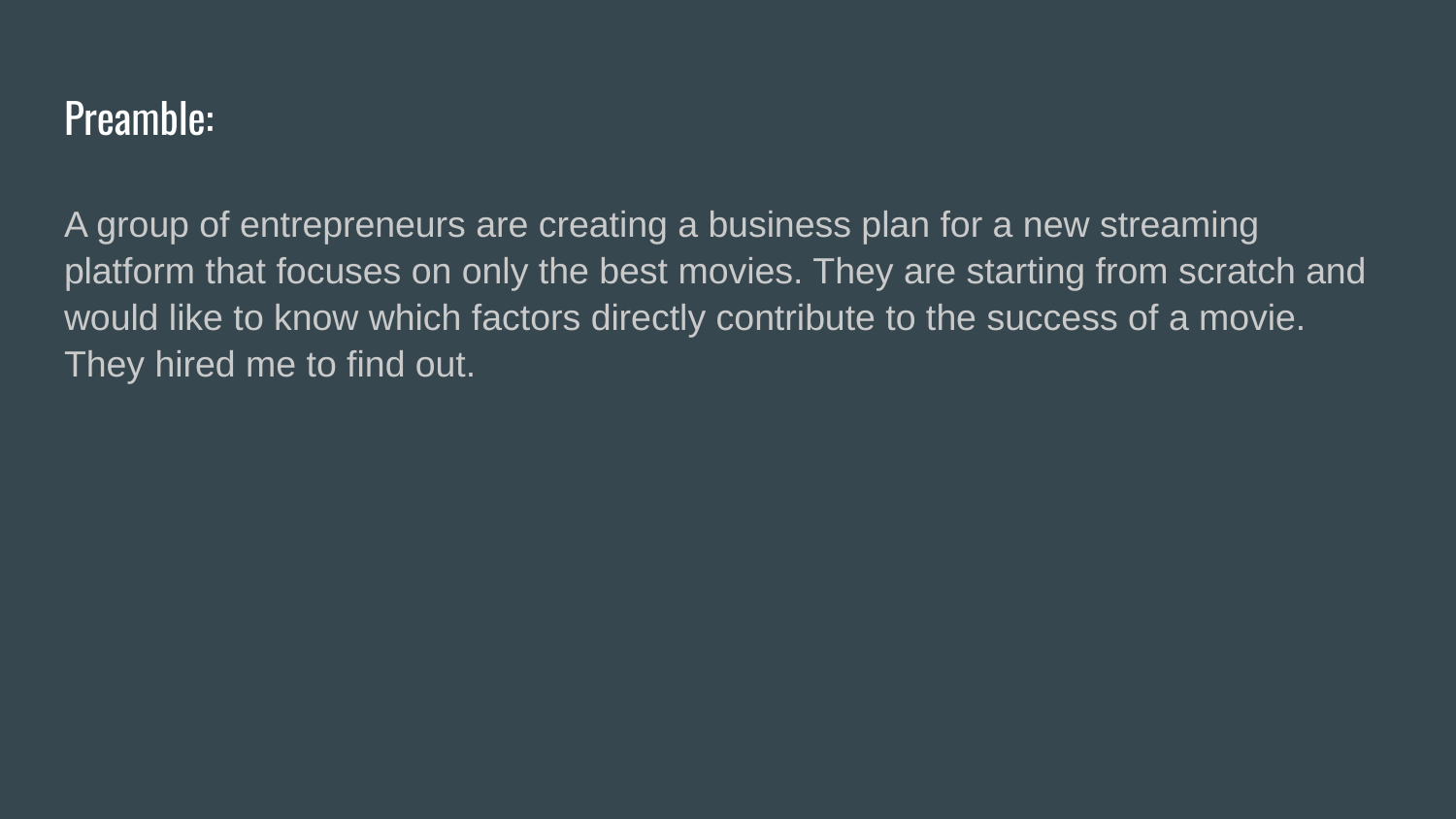

# Preamble:
A group of entrepreneurs are creating a business plan for a new streaming platform that focuses on only the best movies. They are starting from scratch and would like to know which factors directly contribute to the success of a movie. They hired me to find out.